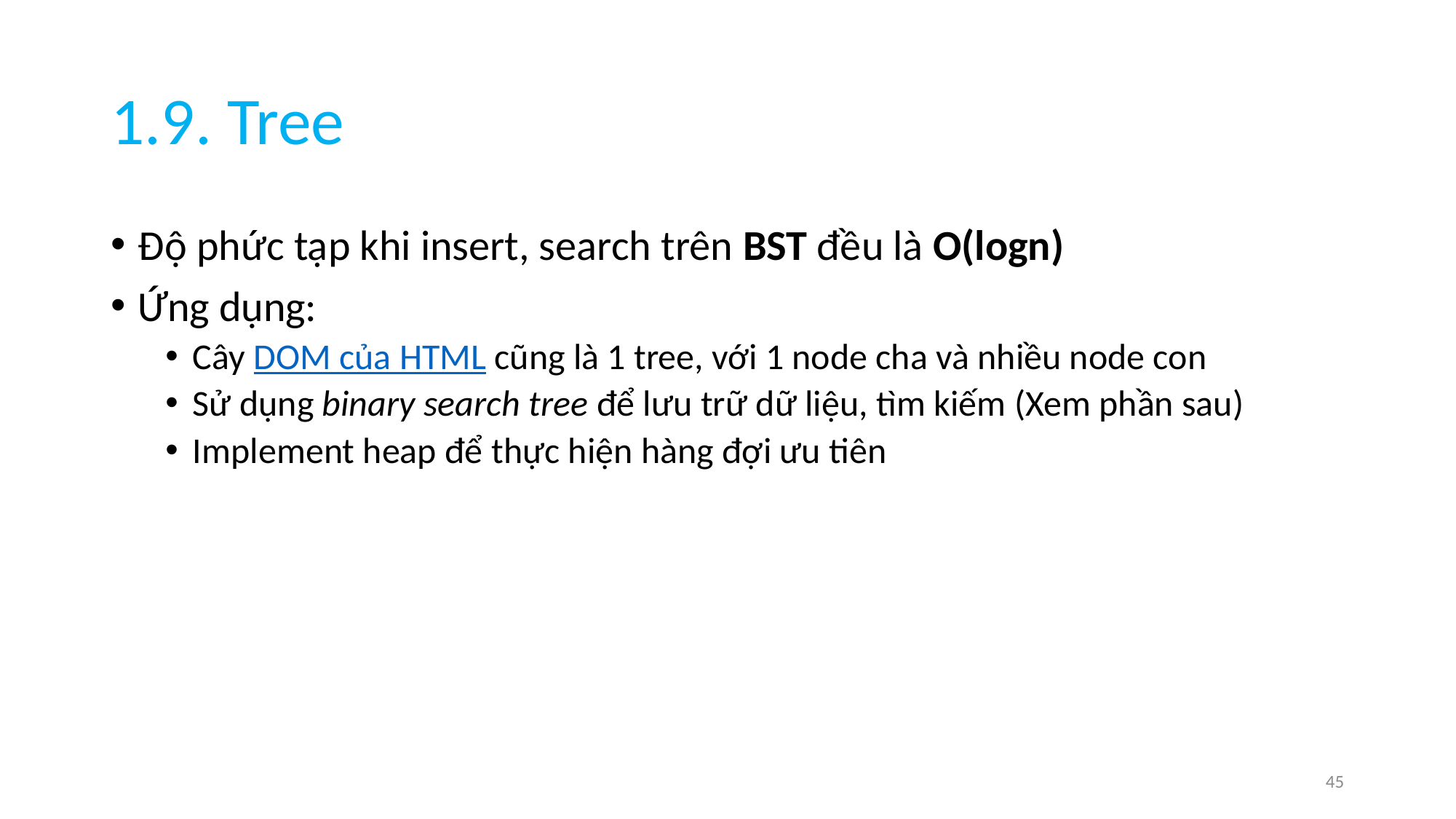

# 1.9. Tree
Độ phức tạp khi insert, search trên BST đều là O(logn)
Ứng dụng:
Cây DOM của HTML cũng là 1 tree, với 1 node cha và nhiều node con
Sử dụng binary search tree để lưu trữ dữ liệu, tìm kiếm (Xem phần sau)
Implement heap để thực hiện hàng đợi ưu tiên

45